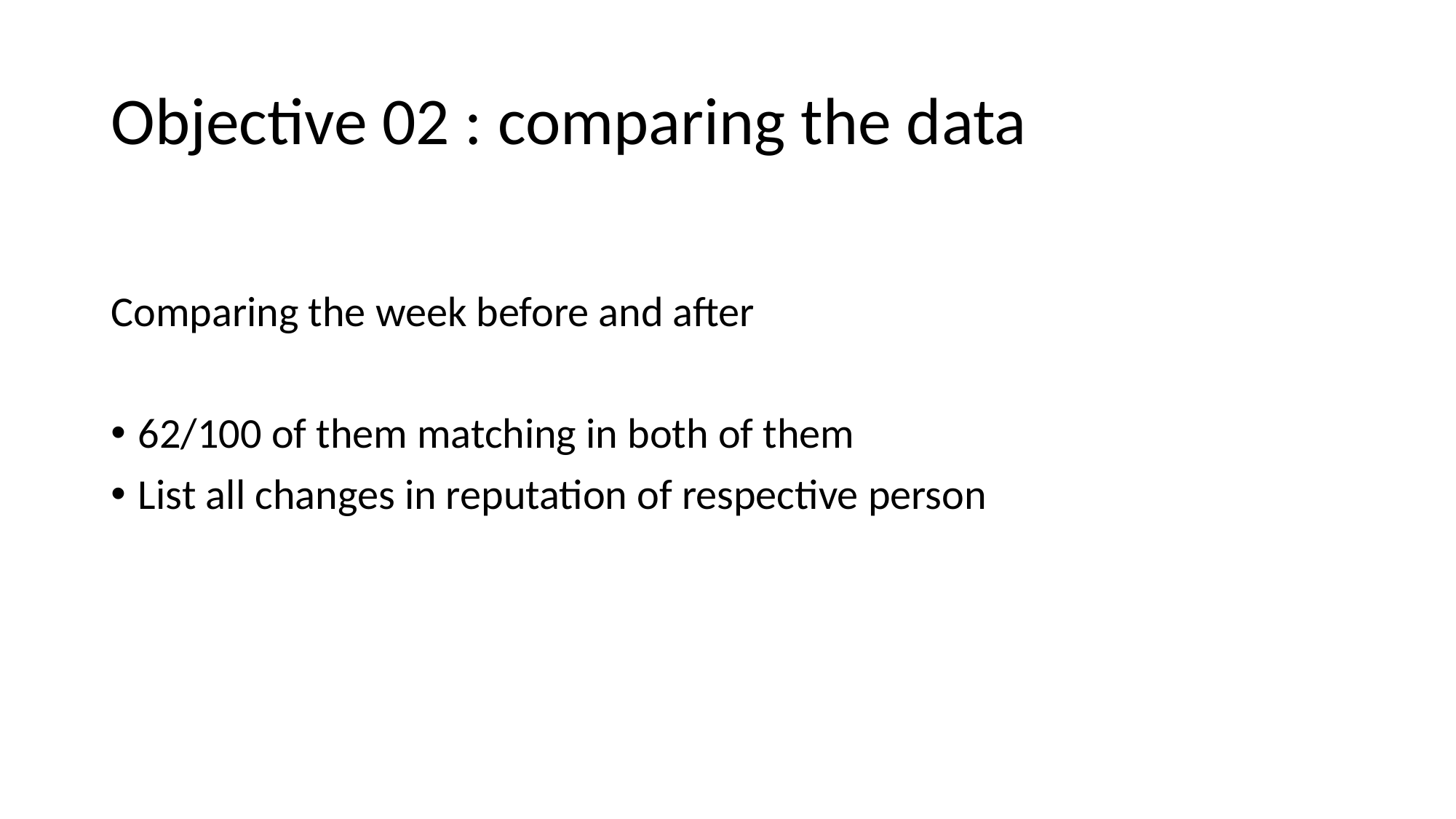

# Objective 02 : comparing the data

Comparing the week before and after

62/100 of them matching in both of them
List all changes in reputation of respective person